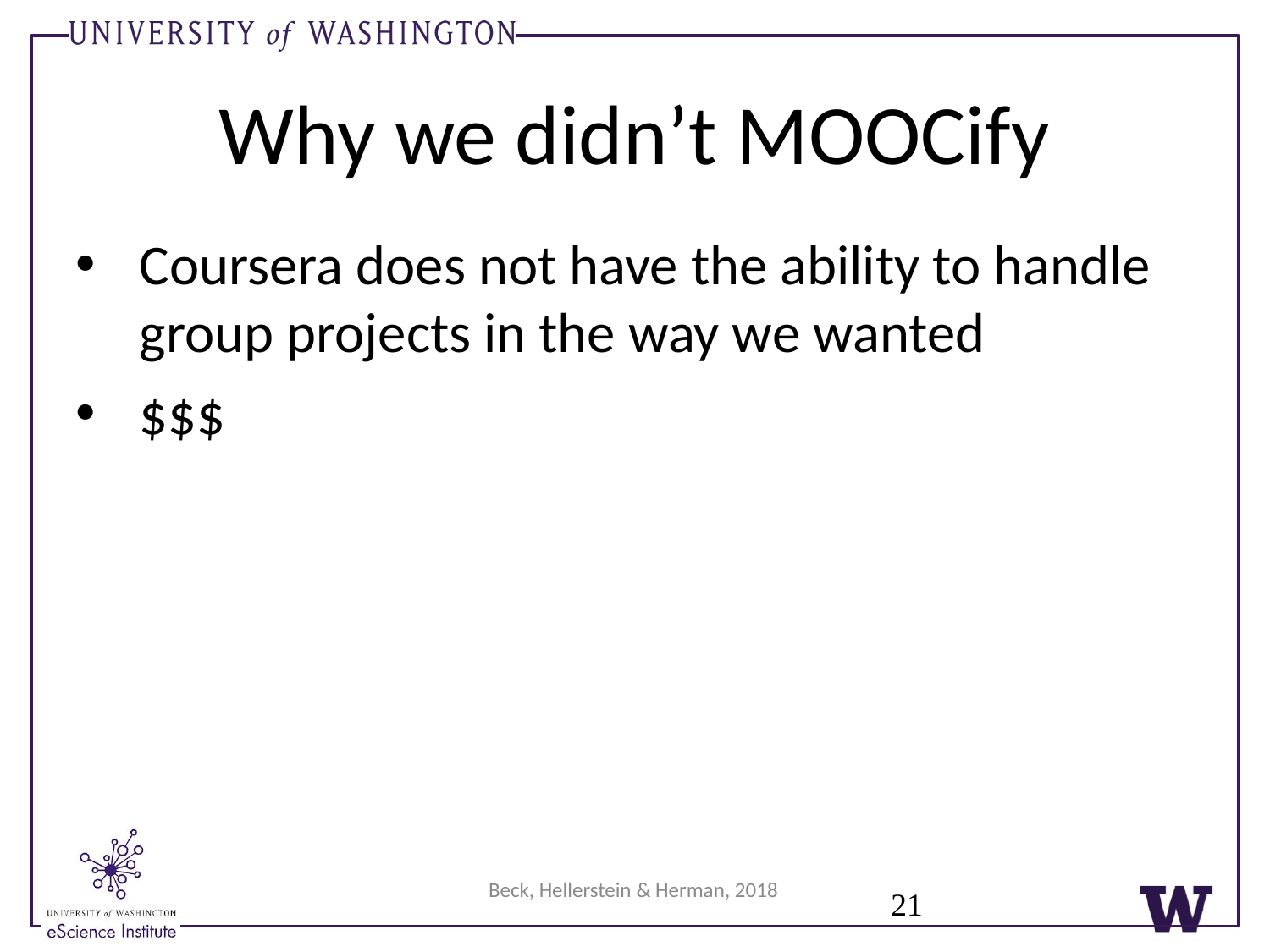

# Why we didn’t MOOCify
Coursera does not have the ability to handle group projects in the way we wanted
$$$
Beck, Hellerstein & Herman, 2018
21